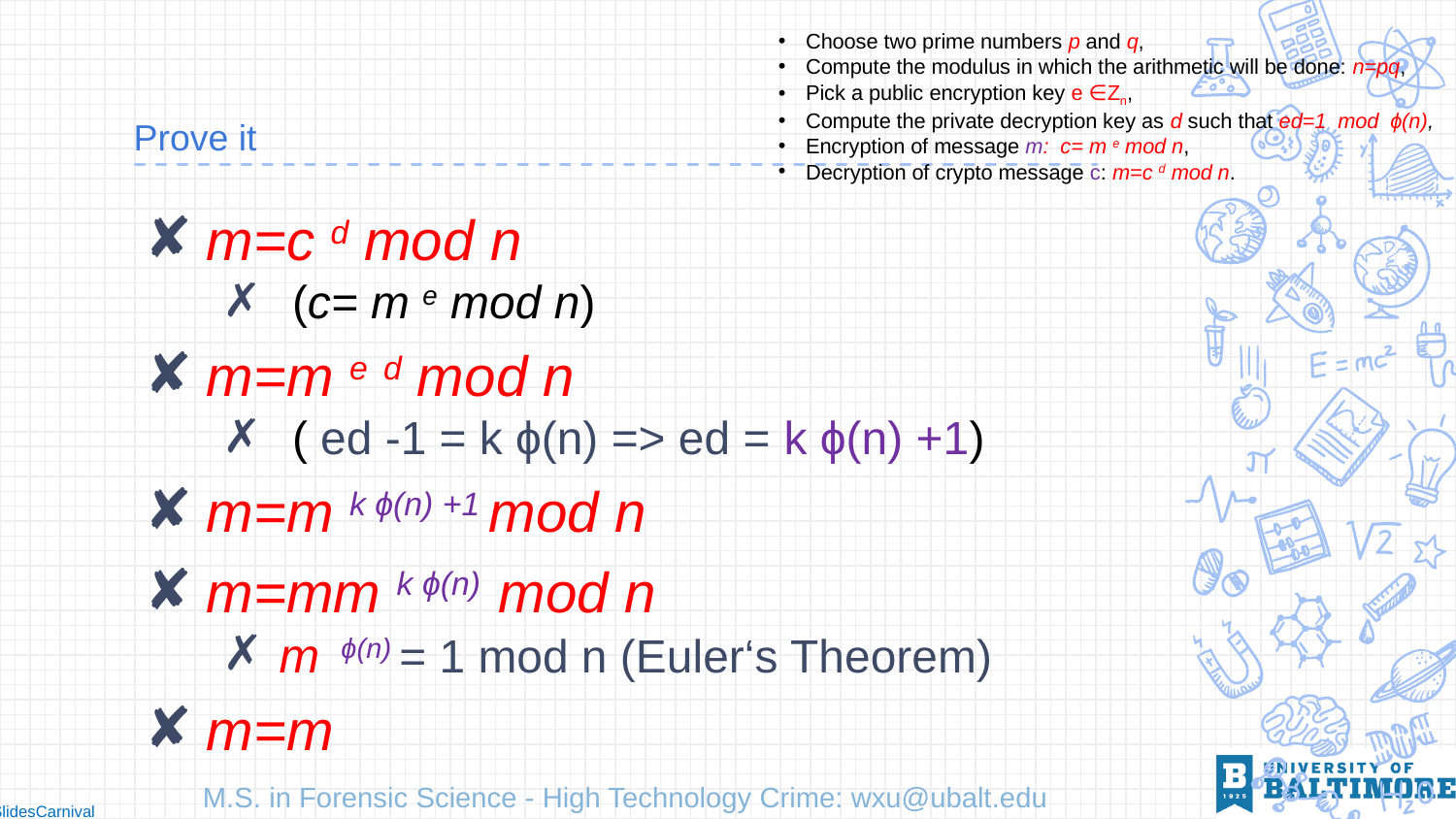

Choose two prime numbers p and q,
Compute the modulus in which the arithmetic will be done: n=pq,
Pick a public encryption key e ∈Zn,
Compute the private decryption key as d such that ed=1  mod  ϕ(n),
Encryption of message m:  c= m e mod n,
Decryption of crypto message c: m=c d mod n.
# Prove it
m=c d mod n
 (c= m e mod n)
m=m e d mod n
 ( ed -1 = k ϕ(n) => ed = k ϕ(n) +1)
m=m k ϕ(n) +1 mod n
m=mm k ϕ(n)  mod n
m  ϕ(n) = 1 mod n (Euler‘s Theorem)
m=m